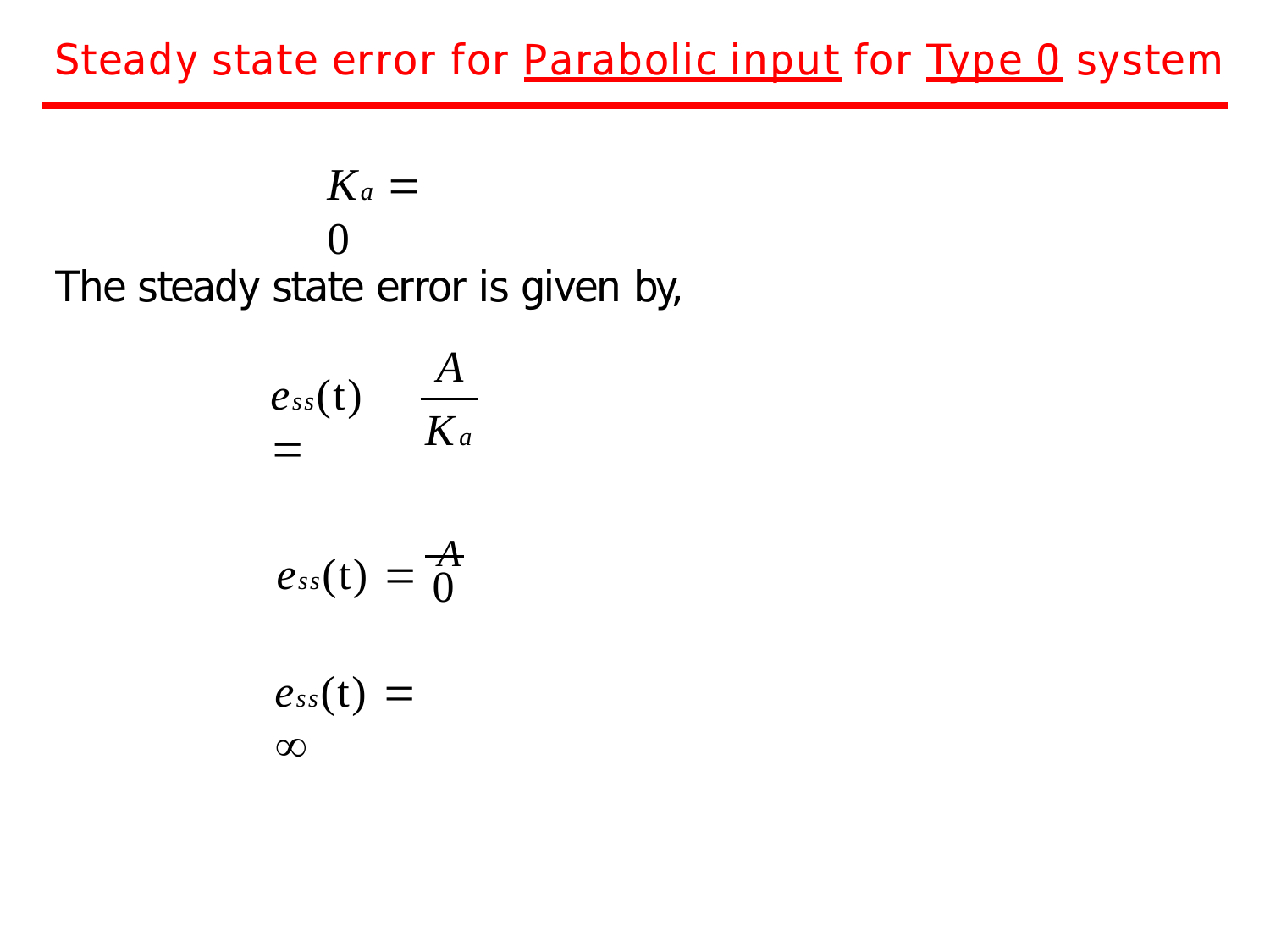

Steady state error for Parabolic input for Type 0 system

# Ka = 0
The steady state error is given by,
A
ess(t) =
Ka

ess(t) =	A
0

ess(t) = ∞